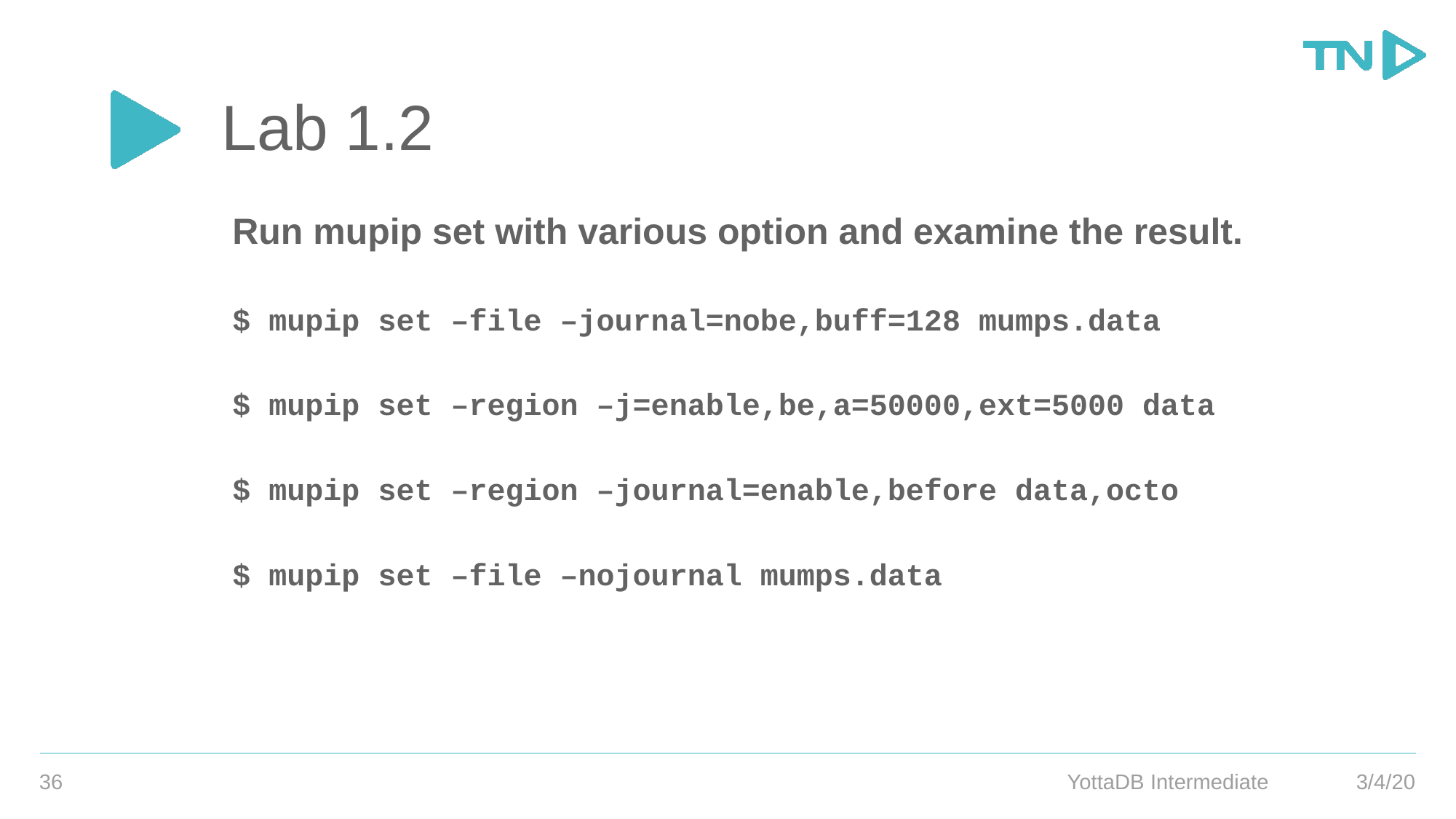

# Lab 1.2
Run mupip set with various option and examine the result.

$ mupip set –file –journal=nobe,buff=128 mumps.data

$ mupip set –region –j=enable,be,a=50000,ext=5000 data

$ mupip set –region –journal=enable,before data,octo

$ mupip set –file –nojournal mumps.data

36
YottaDB Intermediate
3/4/20